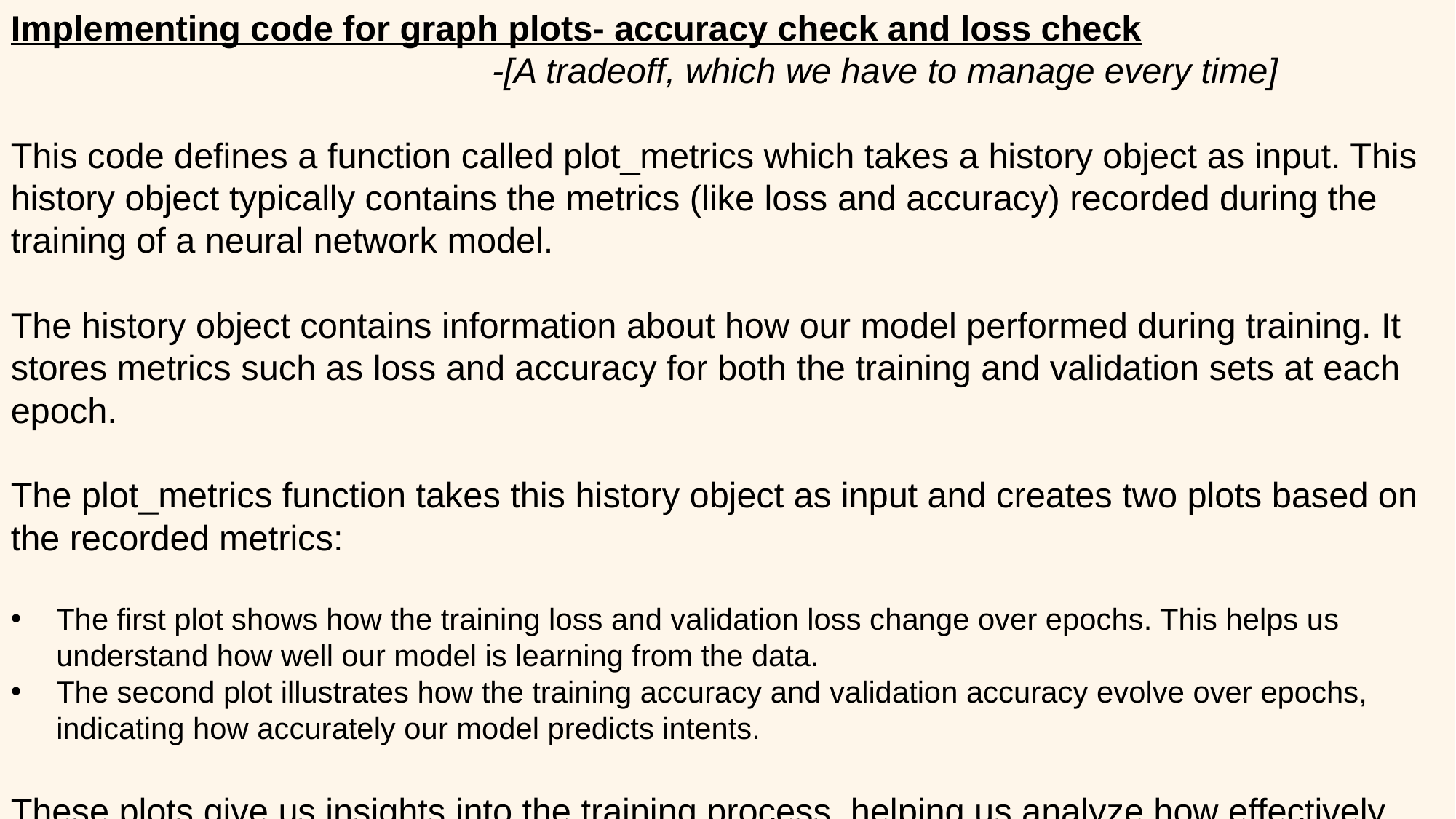

Implementing code for graph plots- accuracy check and loss check
                                                 -[A tradeoff, which we have to manage every time]

This code defines a function called plot_metrics which takes a history object as input. This history object typically contains the metrics (like loss and accuracy) recorded during the training of a neural network model.

The history object contains information about how our model performed during training. It stores metrics such as loss and accuracy for both the training and validation sets at each epoch.

The plot_metrics function takes this history object as input and creates two plots based on the recorded metrics:

The first plot shows how the training loss and validation loss change over epochs. This helps us understand how well our model is learning from the data.
The second plot illustrates how the training accuracy and validation accuracy evolve over epochs, indicating how accurately our model predicts intents.

These plots give us insights into the training process, helping us analyze how effectively our model learns and how well it generalizes or responds to unseen data.